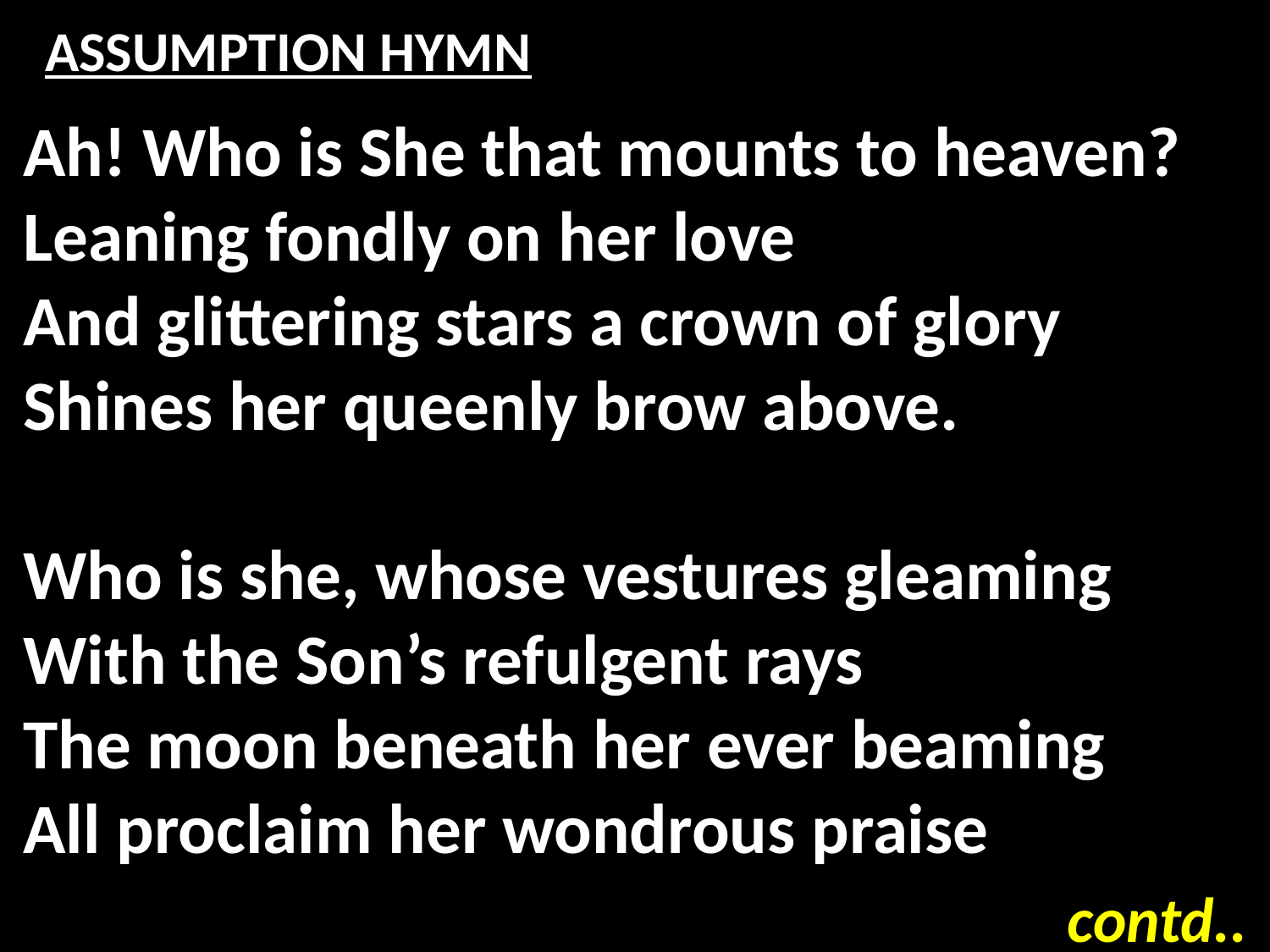

# ASSUMPTION HYMN
Ah! Who is She that mounts to heaven?
Leaning fondly on her love
And glittering stars a crown of glory
Shines her queenly brow above.

Who is she, whose vestures gleaming
With the Son’s refulgent rays
The moon beneath her ever beaming
All proclaim her wondrous praise
contd..